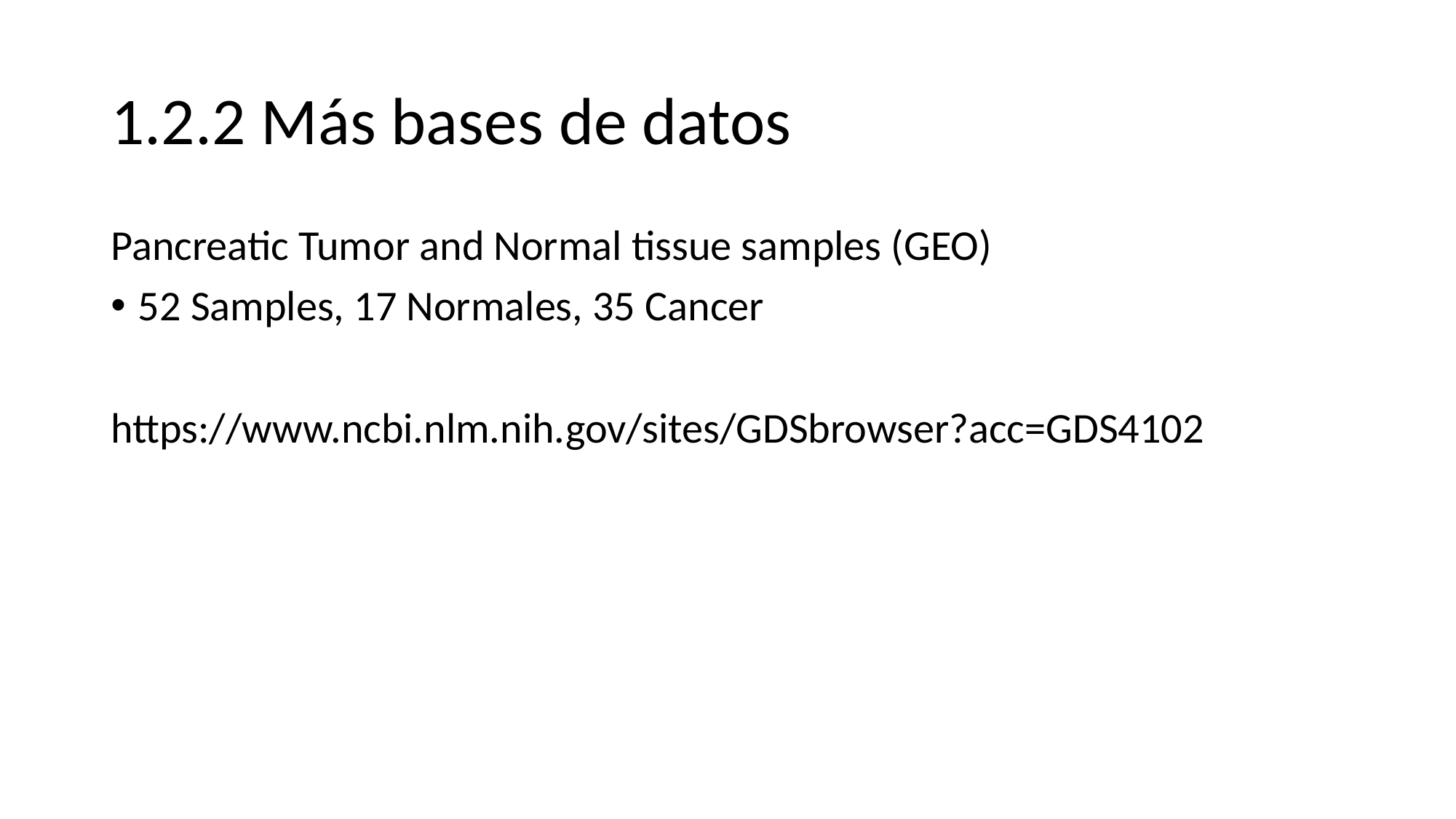

# 1.2.2 Más bases de datos
Pancreatic Tumor and Normal tissue samples (GEO)
52 Samples, 17 Normales, 35 Cancer

https://www.ncbi.nlm.nih.gov/sites/GDSbrowser?acc=GDS4102